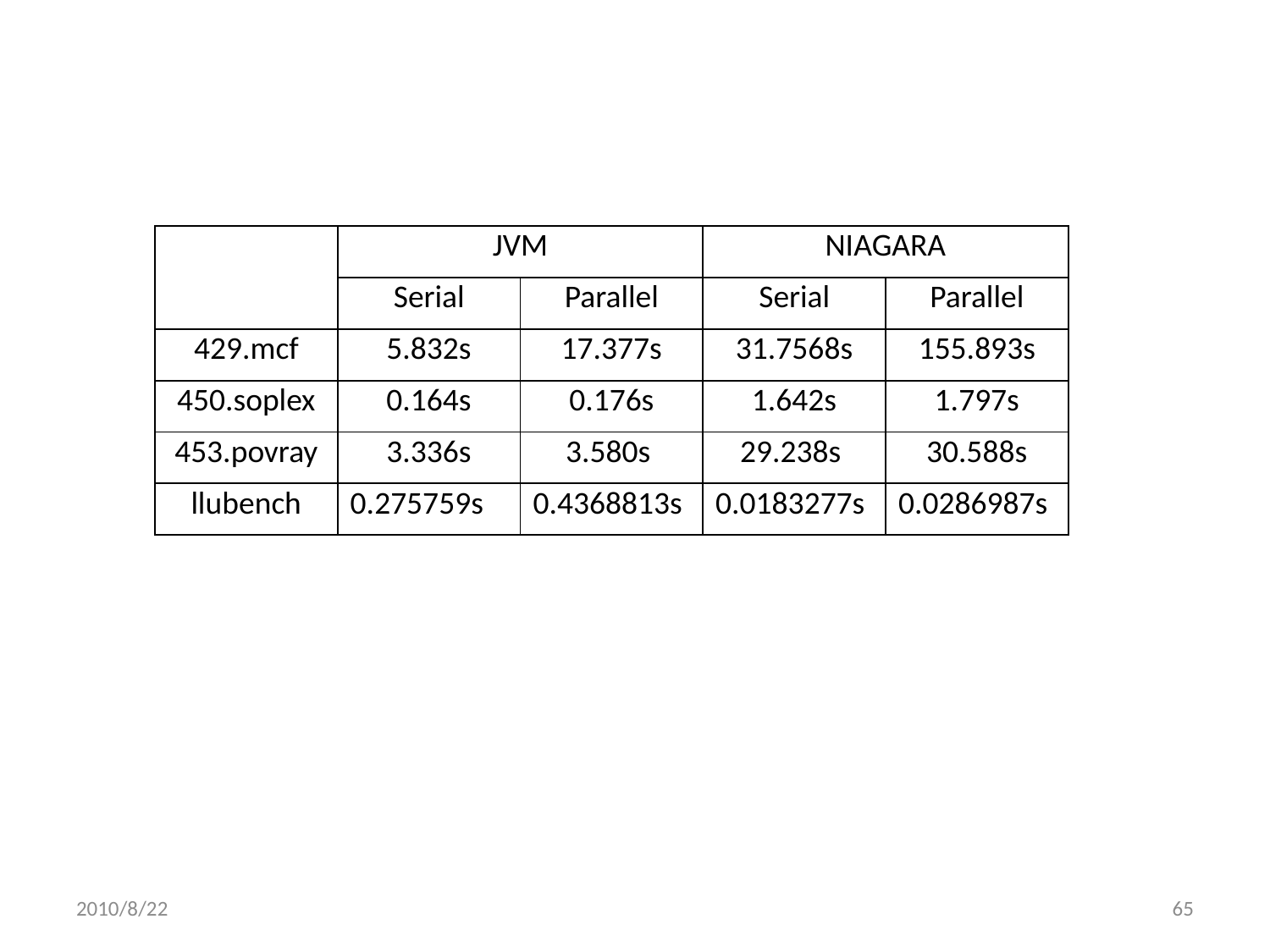

|  | JVM |  | NIAGARA |  |
| --- | --- | --- | --- | --- |
|  | Serial | Parallel | Serial | Parallel |
| 429.mcf | 5.832s | 17.377s | 31.7568s | 155.893s |
| 450.soplex | 0.164s | 0.176s | 1.642s | 1.797s |
| 453.povray | 3.336s | 3.580s | 29.238s | 30.588s |
| llubench | 0.275759s | 0.4368813s | 0.0183277s | 0.0286987s |
2010/8/22
65